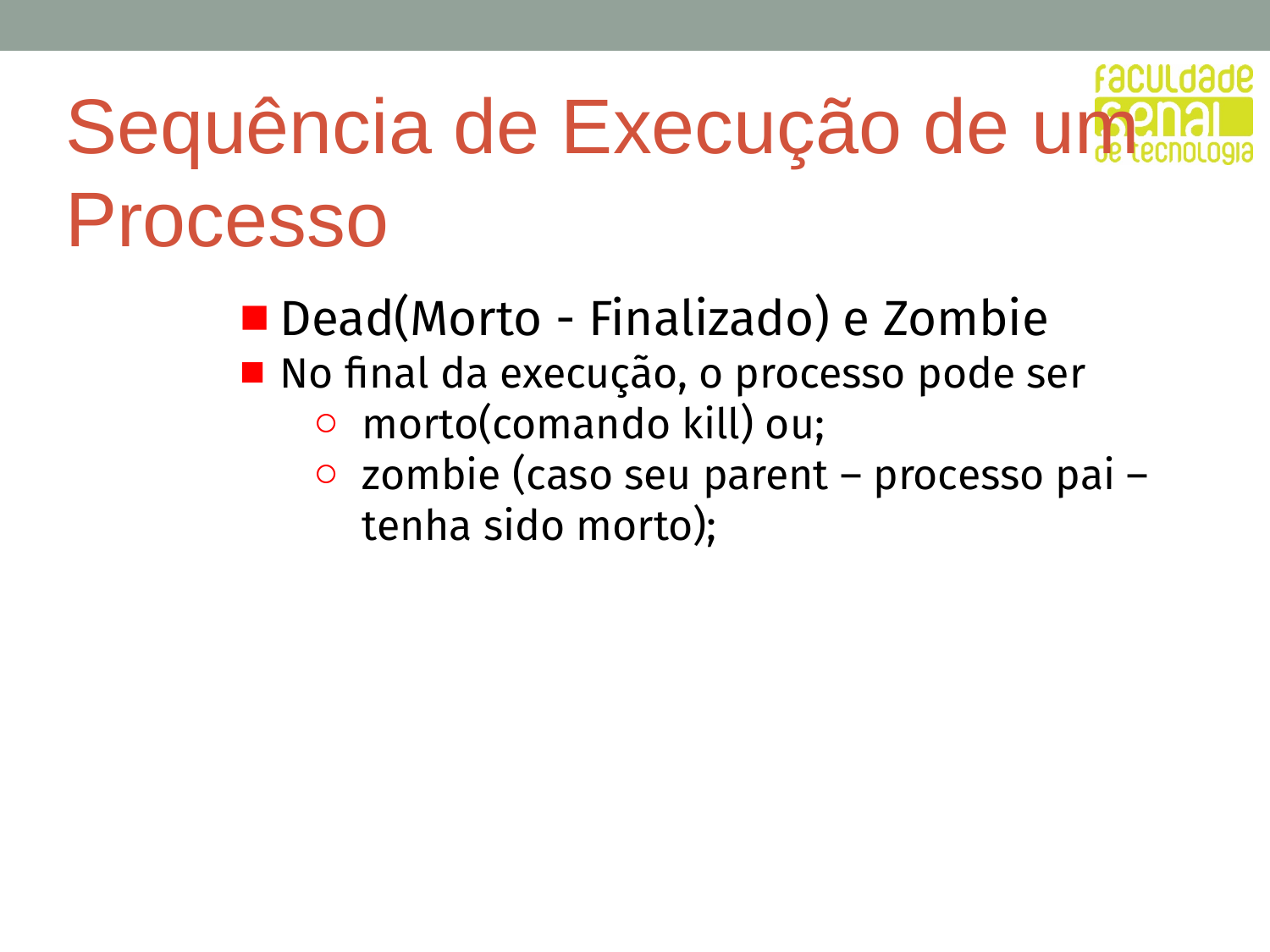

# Sequência de Execução de um Processo
Dead(Morto - Finalizado) e Zombie
No final da execução, o processo pode ser
morto(comando kill) ou;
zombie (caso seu parent – processo pai – tenha sido morto);